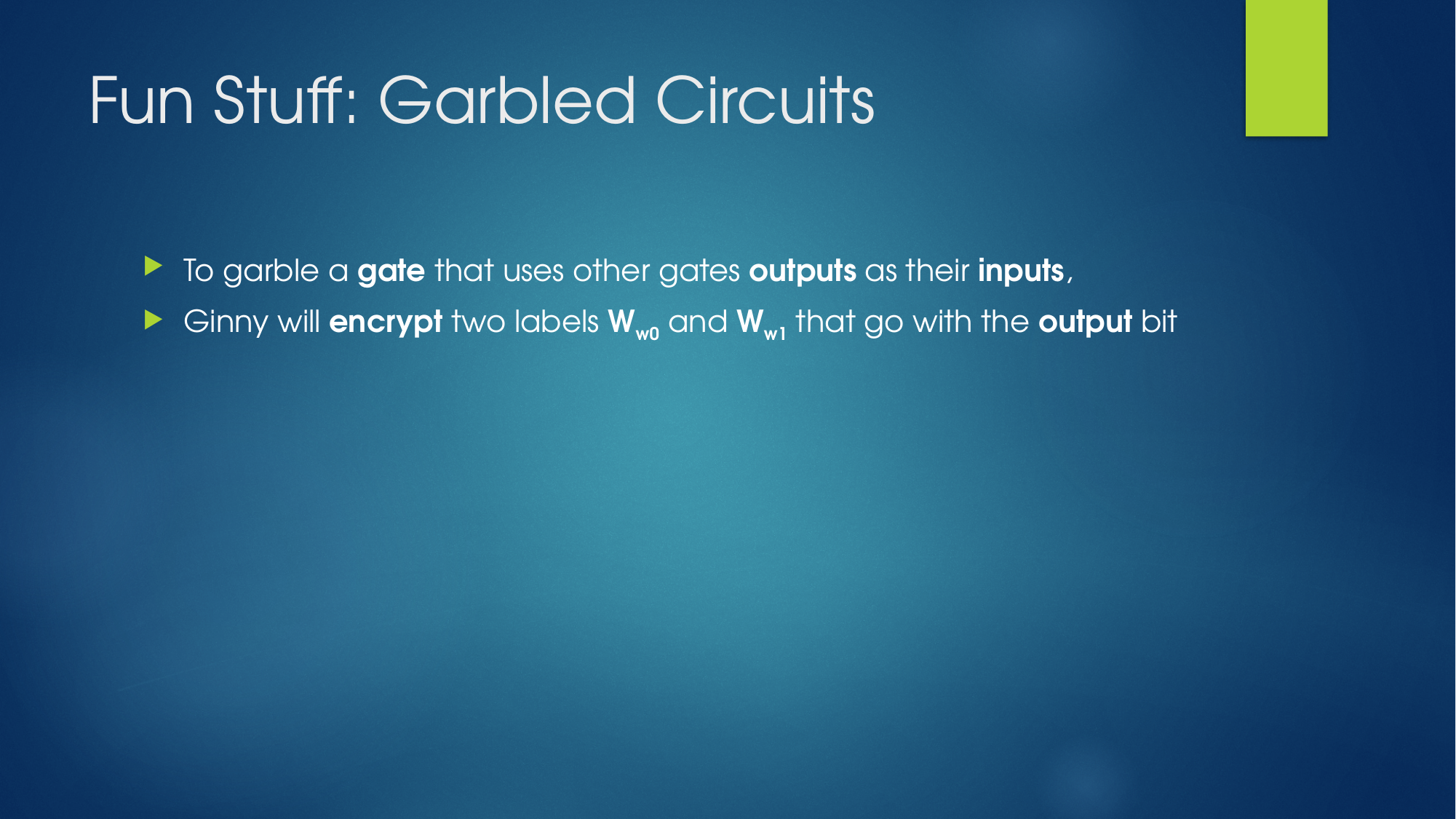

# Fun Stuff: Garbled Circuits
To garble a gate that uses other gates outputs as their inputs,
Ginny will encrypt two labels Ww0 and Ww1 that go with the output bit